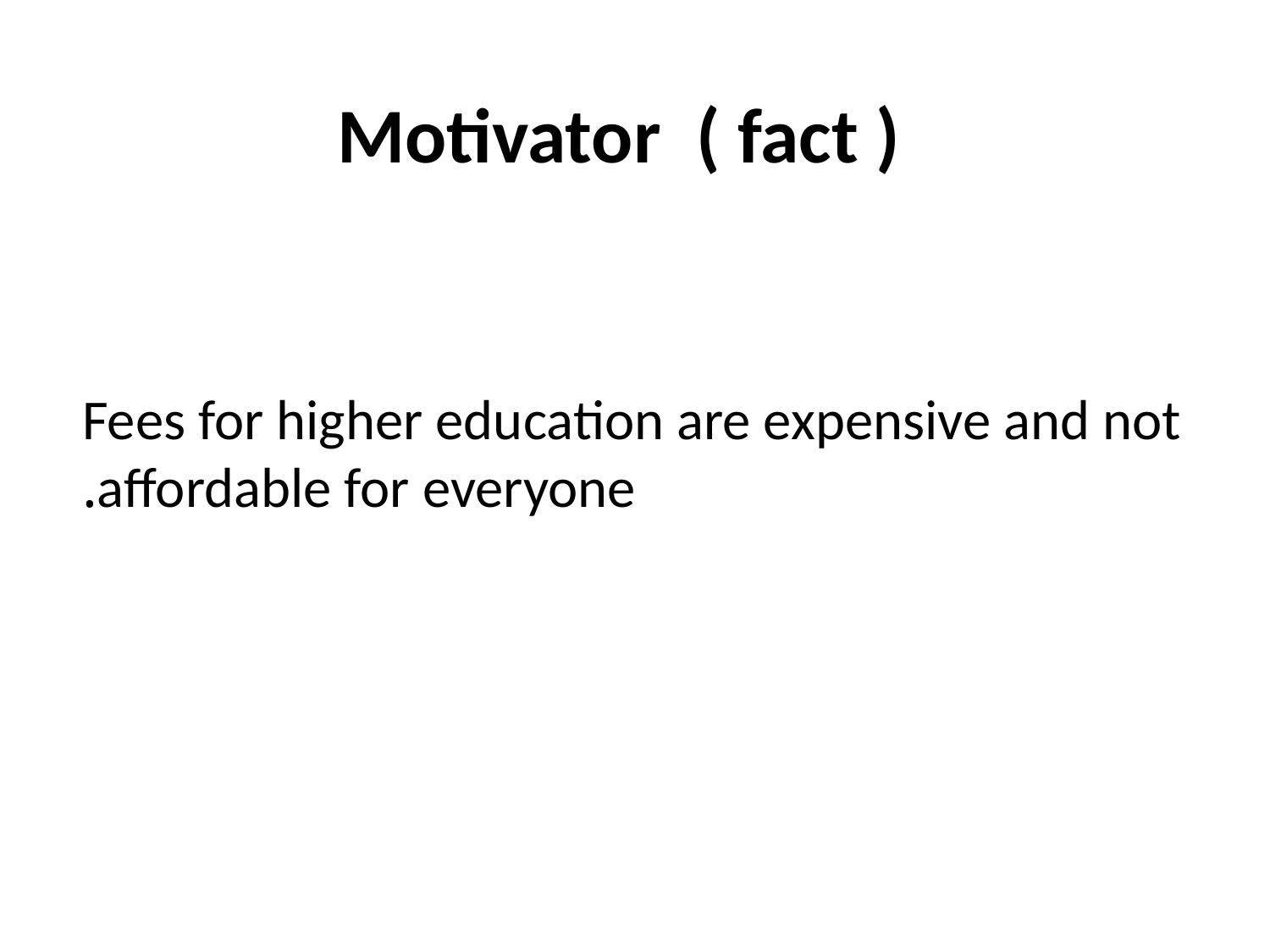

# Motivator  ( fact )
Fees for higher education are expensive and not affordable for everyone.